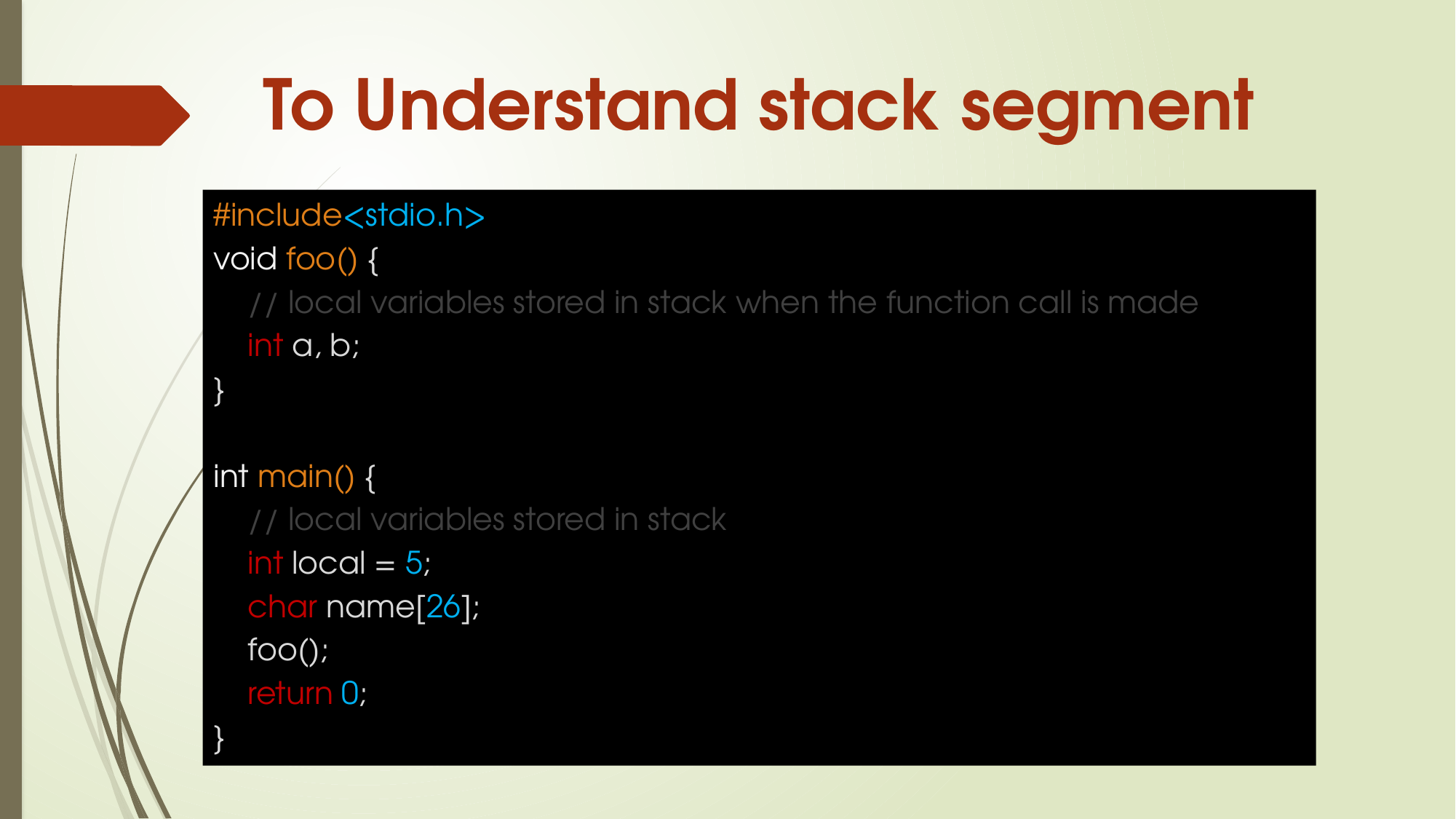

# To Understand stack segment
#include<stdio.h>
void foo() {
    // local variables stored in stack when the function call is made
    int a, b;
}

int main() {
    // local variables stored in stack
    int local = 5;
    char name[26];
    foo();
    return 0;
}